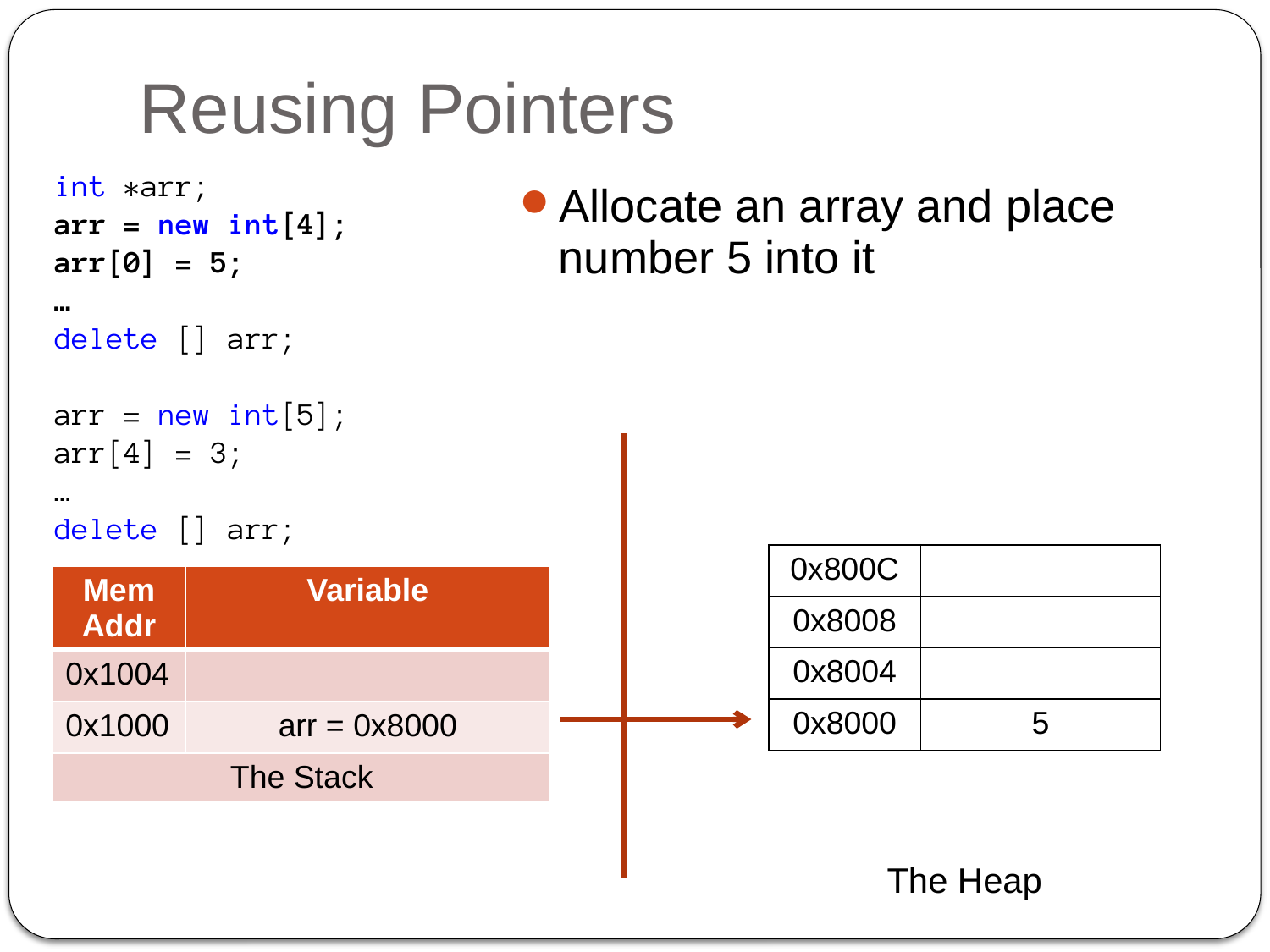

# Reusing Pointers
int *arr;
arr = new int[4];
arr[0] = 5;
…
delete [] arr;

arr = new int[5];
arr[4] = 3;
…
delete [] arr;
Allocate an array and place number 5 into it

| 0x800C |  |
| --- | --- |
| 0x8008 |  |
| 0x8004 |  |
| 0x8000 | 5 |
| Mem Addr | Variable |
| --- | --- |
| 0x1004 |  |
| 0x1000 | arr = 0x8000 |
| The Stack |  |
The Heap